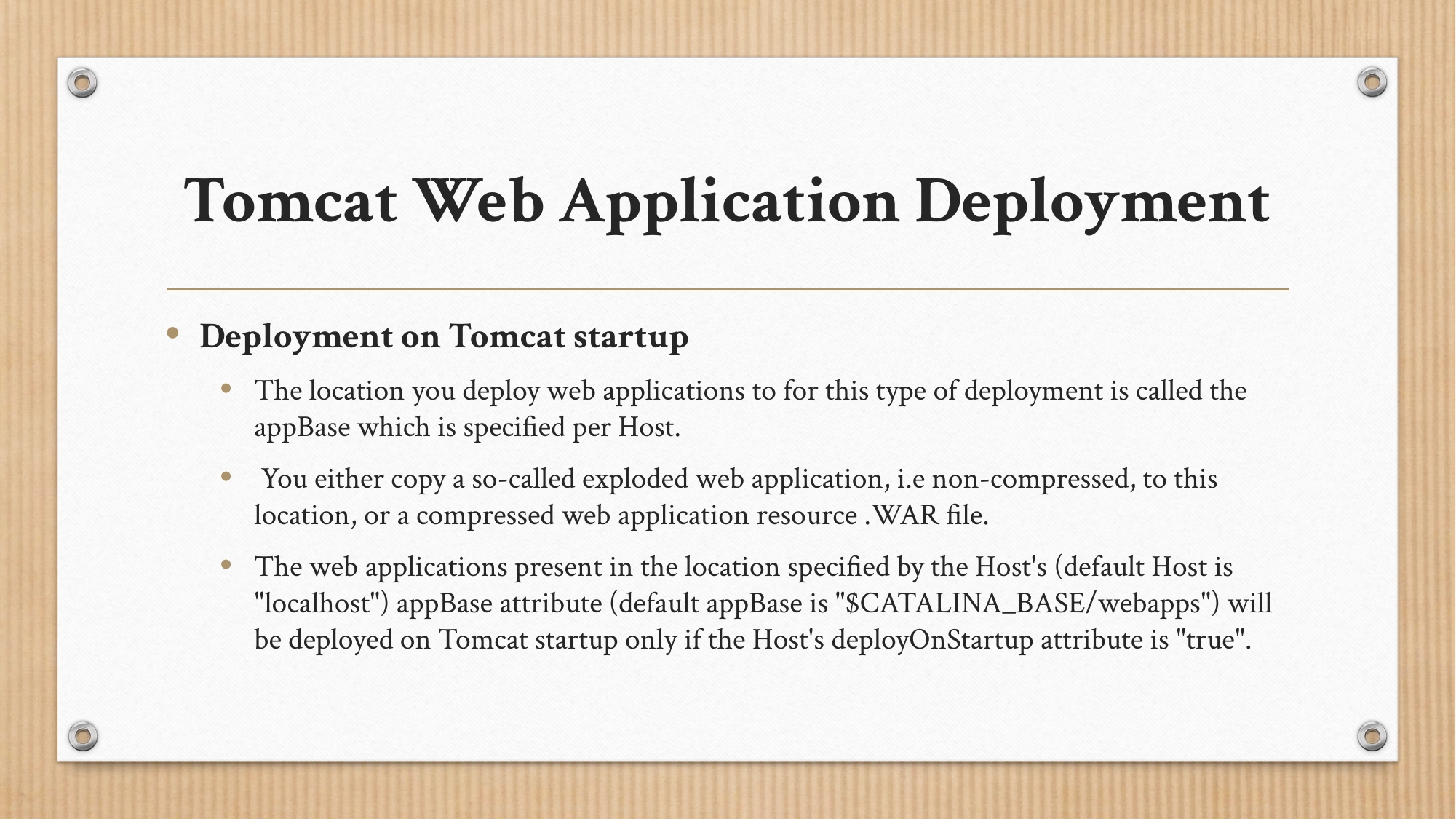

# Tomcat Web Application Deployment
Deployment on Tomcat startup
The location you deploy web applications to for this type of deployment is called the appBase which is specified per Host.
 You either copy a so-called exploded web application, i.e non-compressed, to this location, or a compressed web application resource .WAR file.
The web applications present in the location specified by the Host's (default Host is "localhost") appBase attribute (default appBase is "$CATALINA_BASE/webapps") will be deployed on Tomcat startup only if the Host's deployOnStartup attribute is "true".